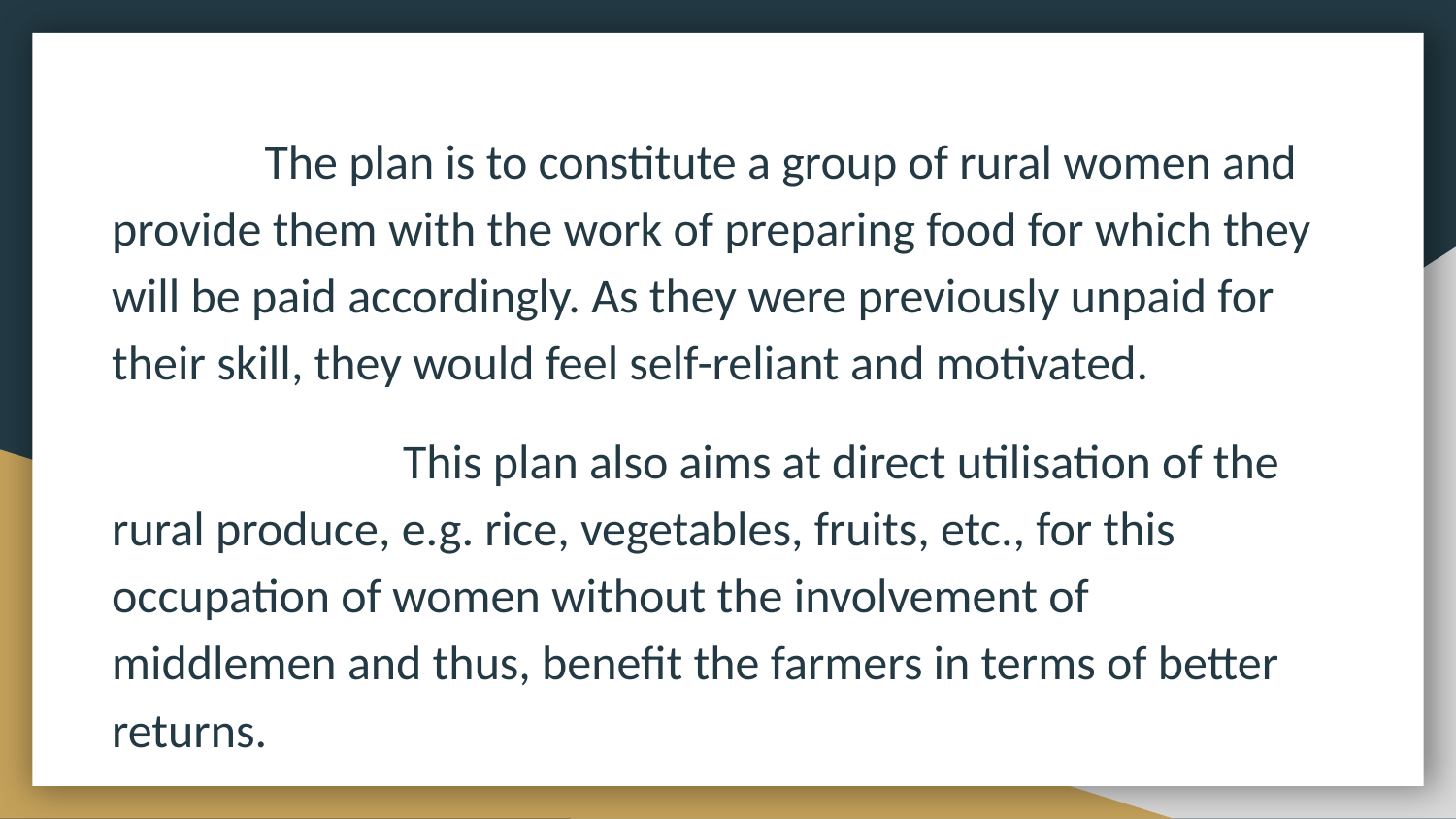

The plan is to constitute a group of rural women and provide them with the work of preparing food for which they will be paid accordingly. As they were previously unpaid for their skill, they would feel self-reliant and motivated.
		This plan also aims at direct utilisation of the rural produce, e.g. rice, vegetables, fruits, etc., for this occupation of women without the involvement of middlemen and thus, benefit the farmers in terms of better returns.